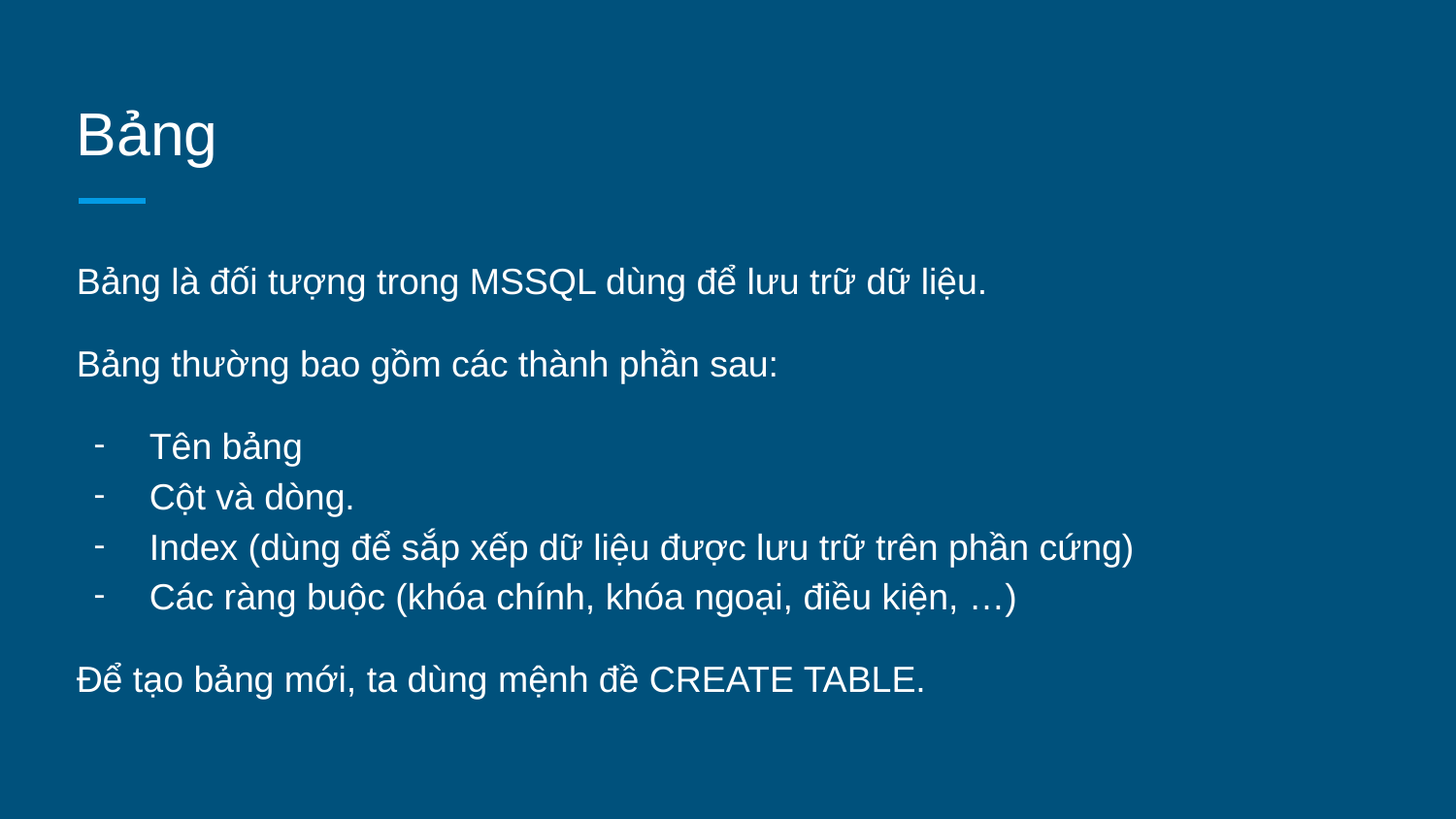

# Bảng
Bảng là đối tượng trong MSSQL dùng để lưu trữ dữ liệu.
Bảng thường bao gồm các thành phần sau:
Tên bảng
Cột và dòng.
Index (dùng để sắp xếp dữ liệu được lưu trữ trên phần cứng)
Các ràng buộc (khóa chính, khóa ngoại, điều kiện, …)
Để tạo bảng mới, ta dùng mệnh đề CREATE TABLE.